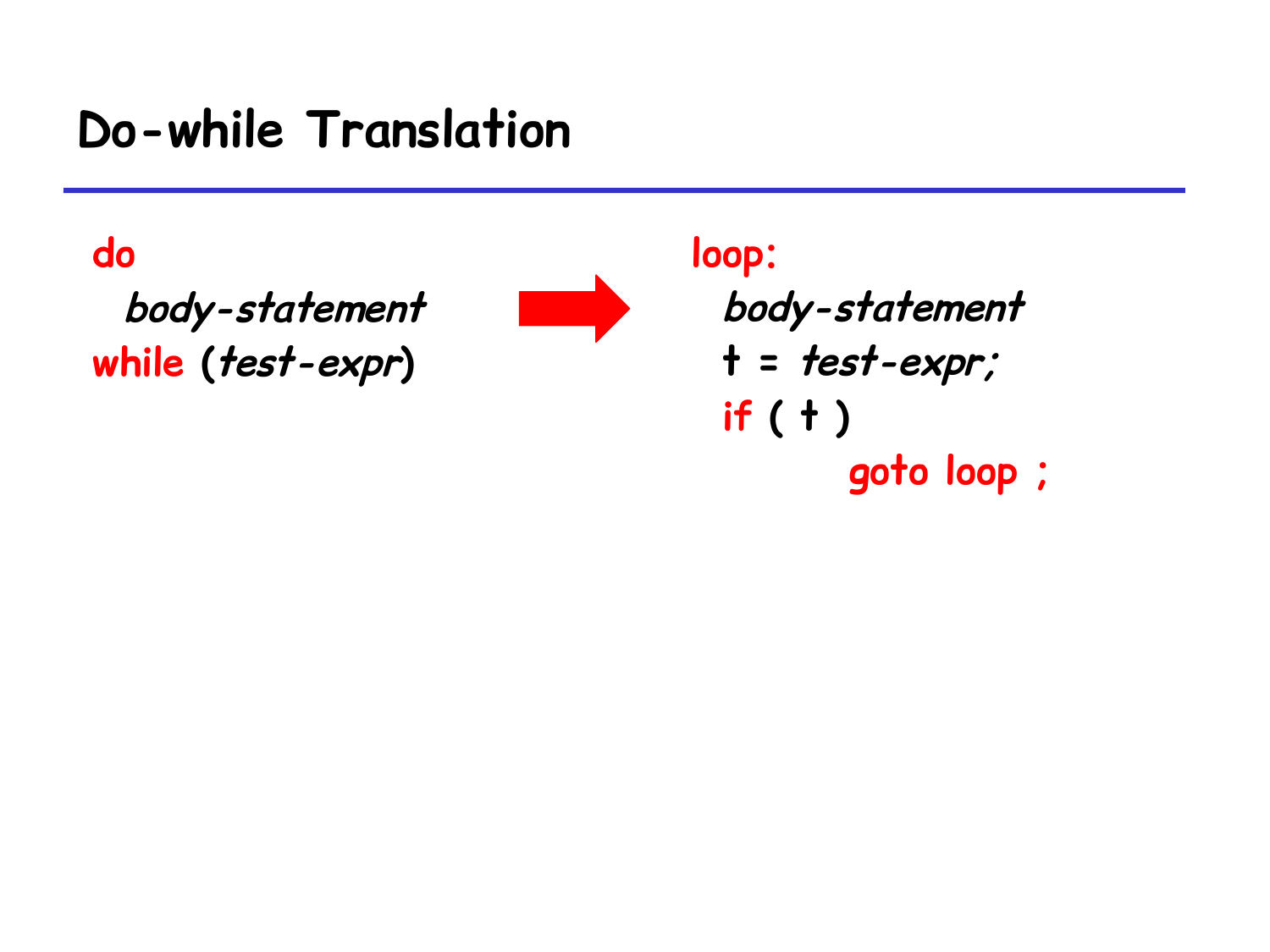

# Do-while Translation
 do
	body-statement
 while (test-expr)
 loop:
 	body-statement
	t = test-expr;
 	if ( t )
		goto loop ;

21